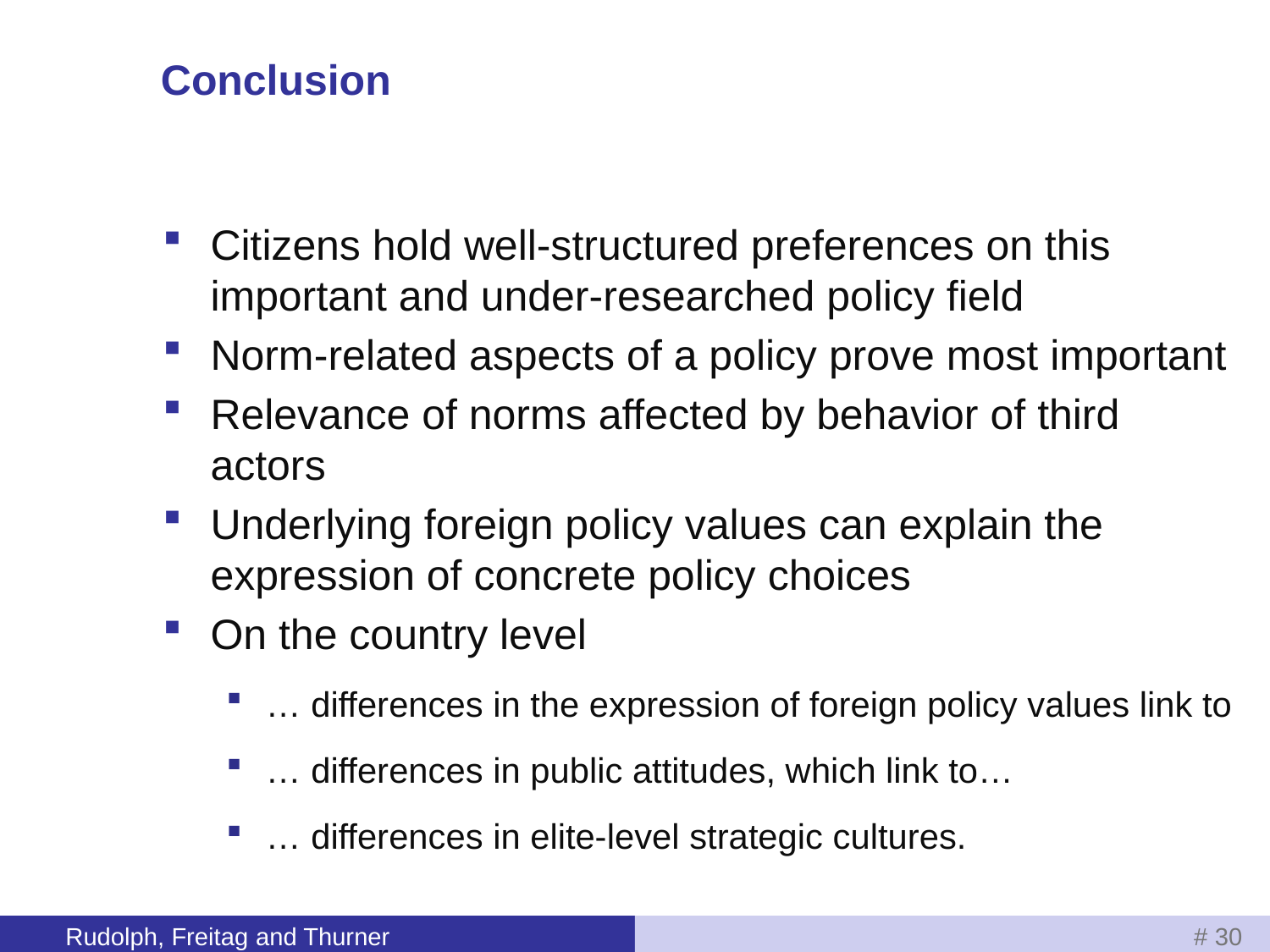

# Conclusion
Citizens hold well-structured preferences on this important and under-researched policy field
Norm-related aspects of a policy prove most important
Relevance of norms affected by behavior of third actors
Underlying foreign policy values can explain the expression of concrete policy choices
On the country level
… differences in the expression of foreign policy values link to
… differences in public attitudes, which link to…
… differences in elite-level strategic cultures.

Rudolph, Freitag and Thurner
# 30